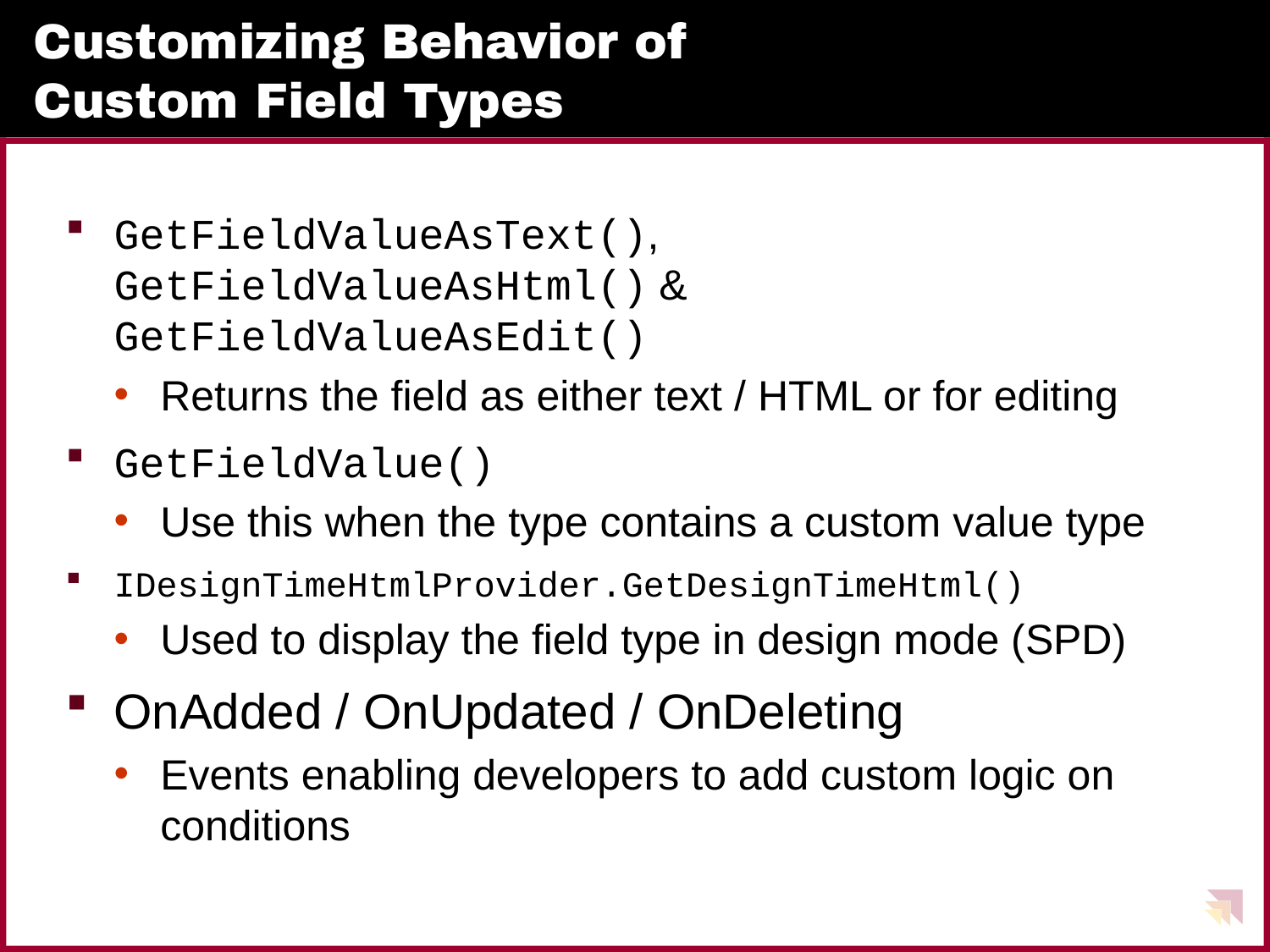

# Customizing Behavior of Custom Field Types
GetFieldValueAsText(), GetFieldValueAsHtml() & GetFieldValueAsEdit()
Returns the field as either text / HTML or for editing
GetFieldValue()
Use this when the type contains a custom value type
IDesignTimeHtmlProvider.GetDesignTimeHtml()
Used to display the field type in design mode (SPD)
OnAdded / OnUpdated / OnDeleting
Events enabling developers to add custom logic on conditions